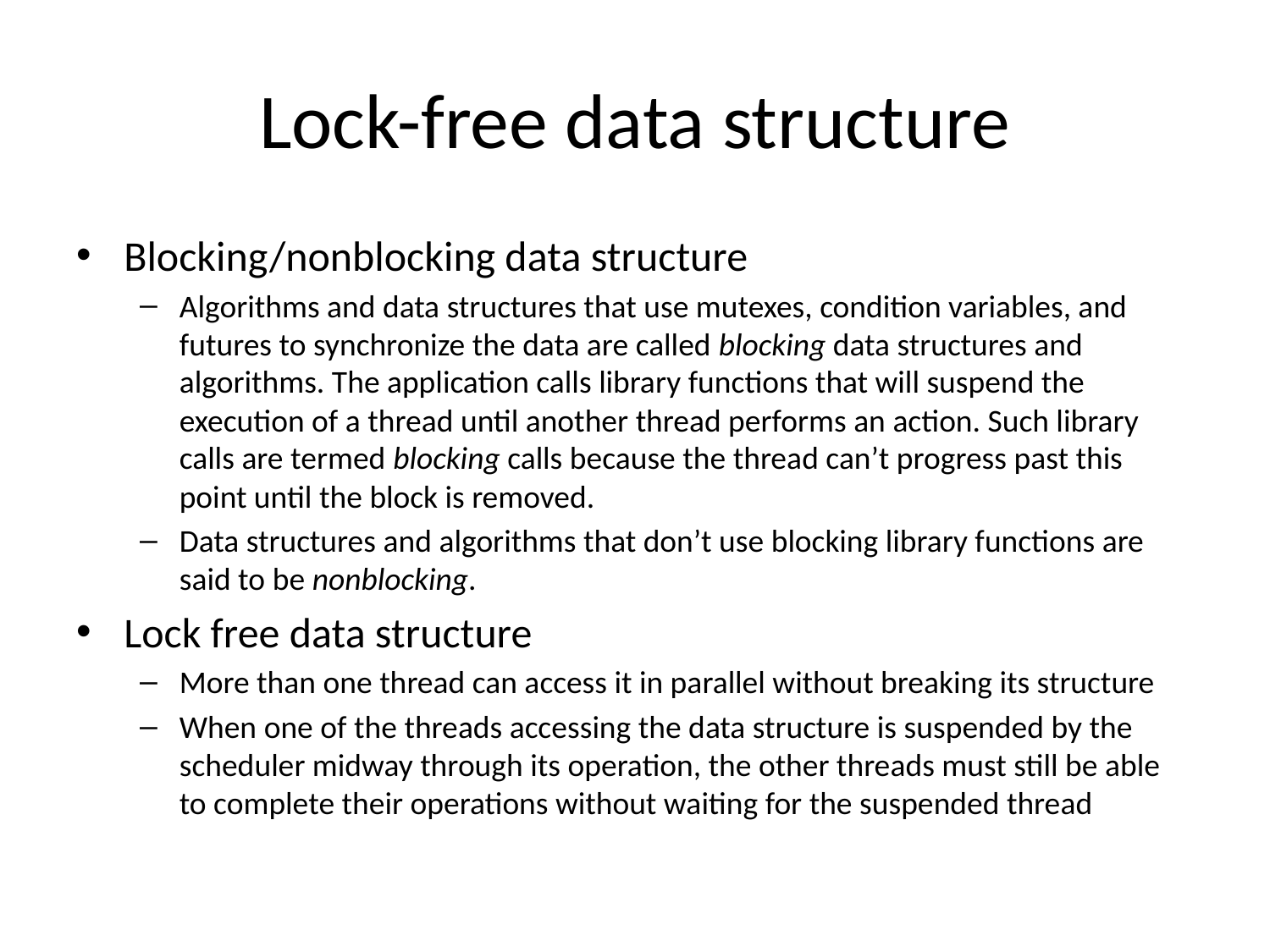

# Lock-free data structure
Blocking/nonblocking data structure
Algorithms and data structures that use mutexes, condition variables, and futures to synchronize the data are called blocking data structures and algorithms. The application calls library functions that will suspend the execution of a thread until another thread performs an action. Such library calls are termed blocking calls because the thread can’t progress past this point until the block is removed.
Data structures and algorithms that don’t use blocking library functions are said to be nonblocking.
Lock free data structure
More than one thread can access it in parallel without breaking its structure
When one of the threads accessing the data structure is suspended by the scheduler midway through its operation, the other threads must still be able to complete their operations without waiting for the suspended thread